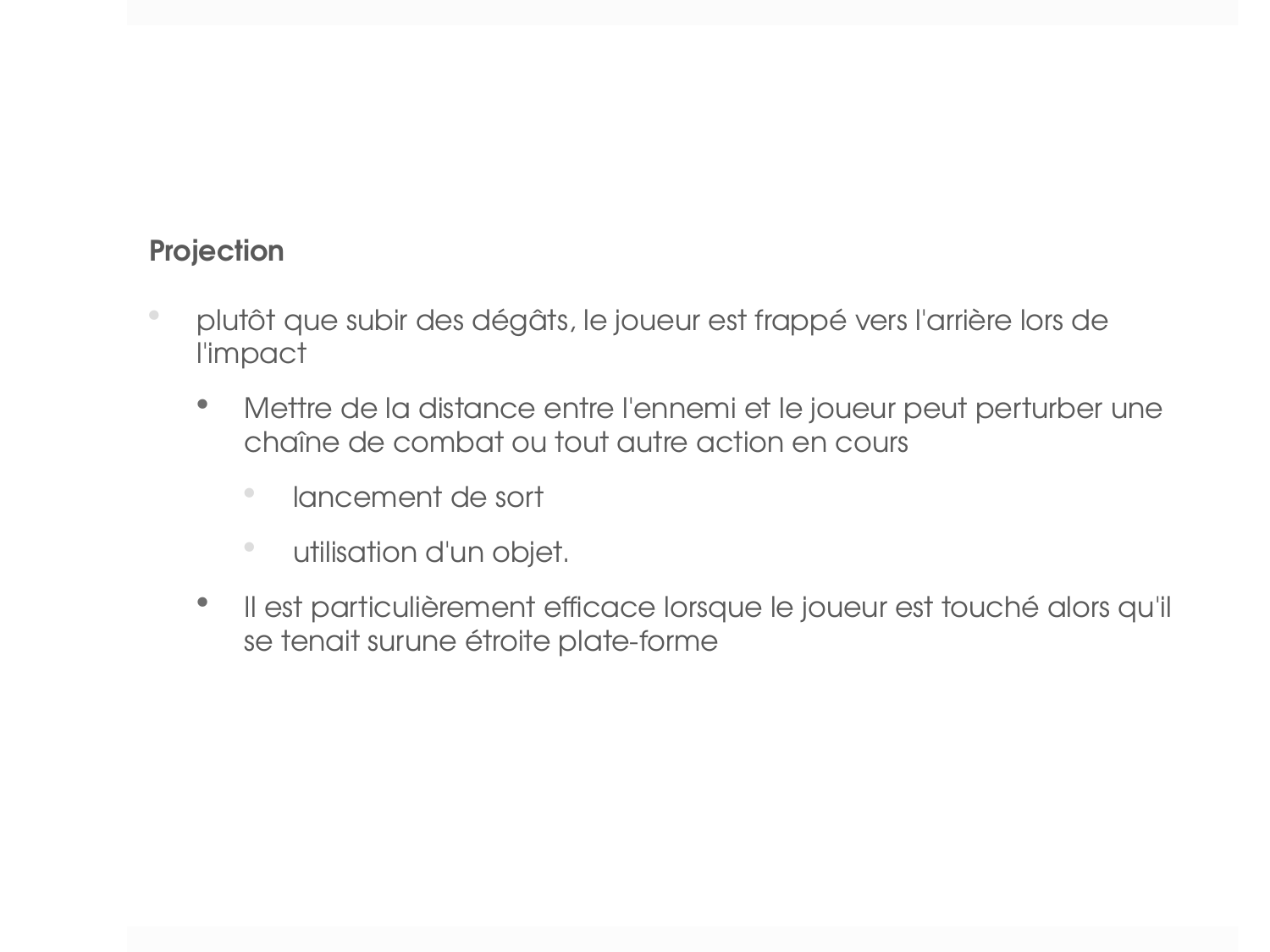

Projection
plutôt que subir des dégâts, le joueur est frappé vers l'arrière lors de l'impact
Mettre de la distance entre l'ennemi et le joueur peut perturber une chaîne de combat ou tout autre action en cours
lancement de sort
utilisation d'un objet.
Il est particulièrement efficace lorsque le joueur est touché alors qu'il se tenait sur​une étroite plate-forme